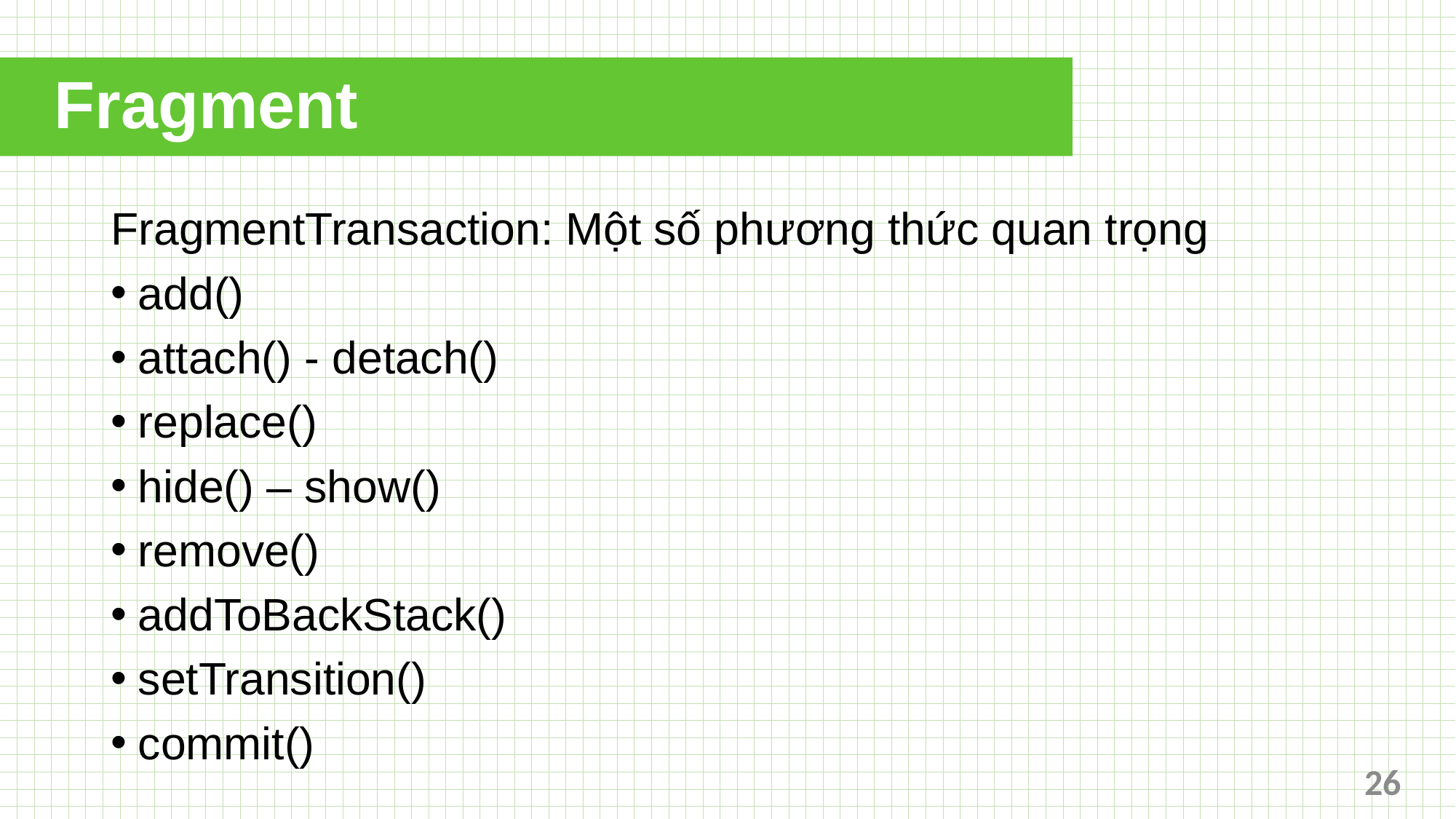

# Fragment
FragmentTransaction: Một số phương thức quan trọng
add()
attach() - detach()
replace()
hide() – show()
remove()
addToBackStack()
setTransition()
commit()
26